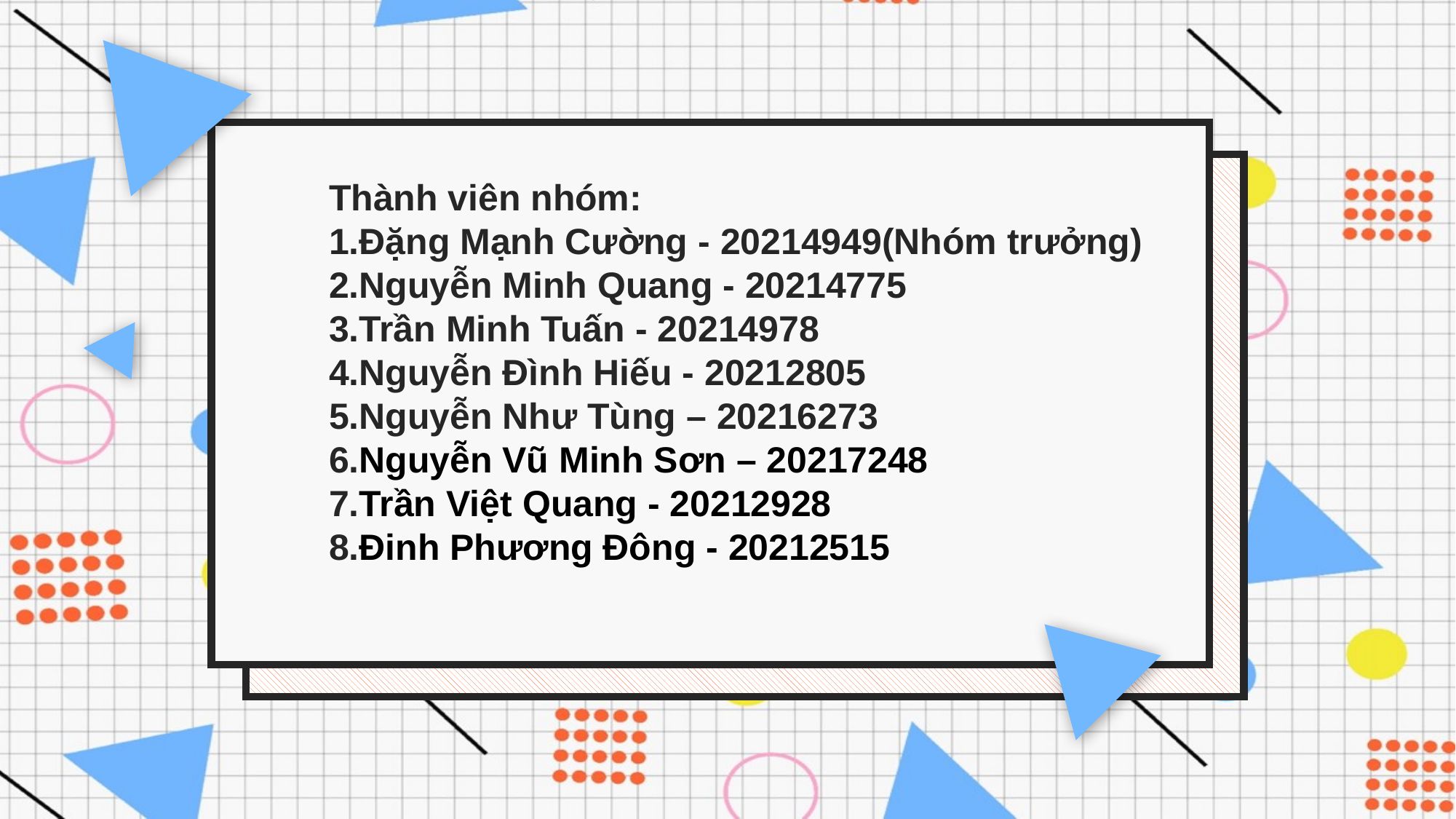

Thành viên nhóm:
1.Đặng Mạnh Cường - 20214949(Nhóm trưởng)
2.Nguyễn Minh Quang - 20214775
3.Trần Minh Tuấn - 20214978
4.Nguyễn Đình Hiếu - 20212805
5.Nguyễn Như Tùng – 20216273
6.Nguyễn Vũ Minh Sơn – 20217248
7.Trần Việt Quang - 20212928
8.Đinh Phương Đông - 20212515